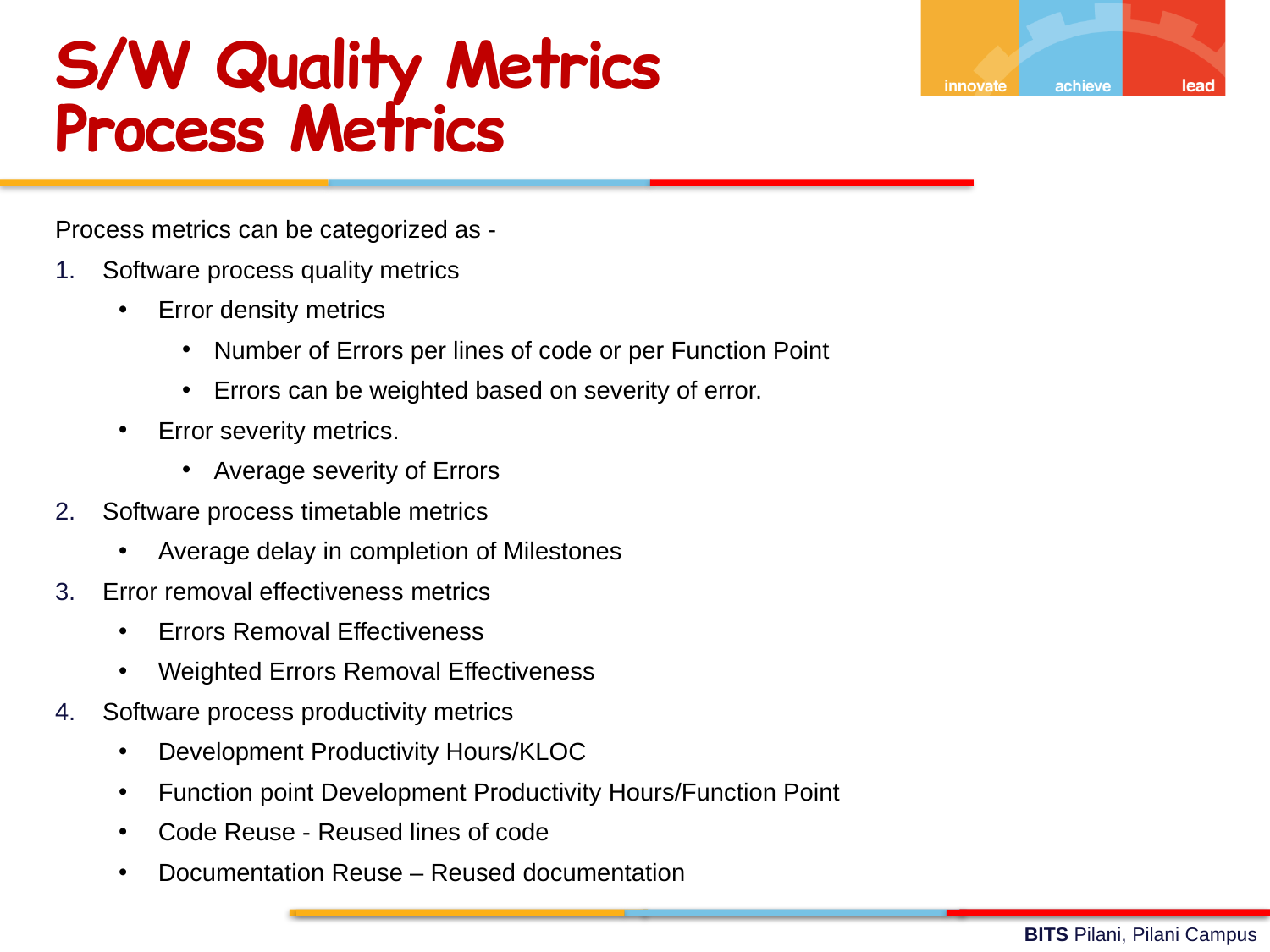

S/W Quality Metrics
Process Metrics
Process metrics can be categorized as -
Software process quality metrics
Error density metrics
Number of Errors per lines of code or per Function Point
Errors can be weighted based on severity of error.
Error severity metrics.
Average severity of Errors
Software process timetable metrics
Average delay in completion of Milestones
Error removal effectiveness metrics
Errors Removal Effectiveness
Weighted Errors Removal Effectiveness
Software process productivity metrics
Development Productivity Hours/KLOC
Function point Development Productivity Hours/Function Point
Code Reuse - Reused lines of code
Documentation Reuse – Reused documentation